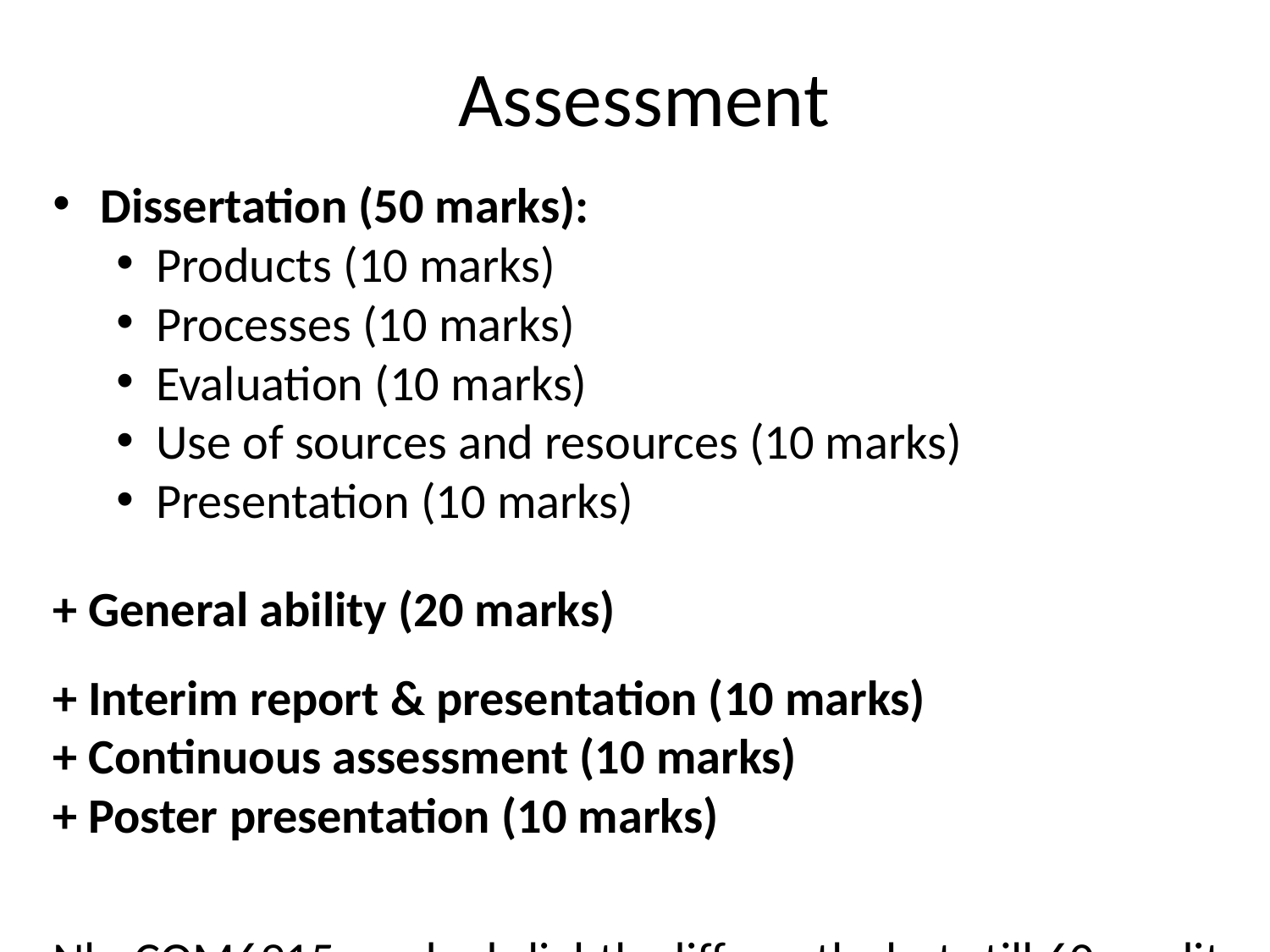

# Assessment

Dissertation (50 marks):
Products (10 marks)
Processes (10 marks)
Evaluation (10 marks)
Use of sources and resources (10 marks)
Presentation (10 marks)

+ General ability (20 marks)

+ Interim report & presentation (10 marks)
+ Continuous assessment (10 marks)
+ Poster presentation (10 marks)

Nb: COM6915 marked slightly differently, but still 60 credits